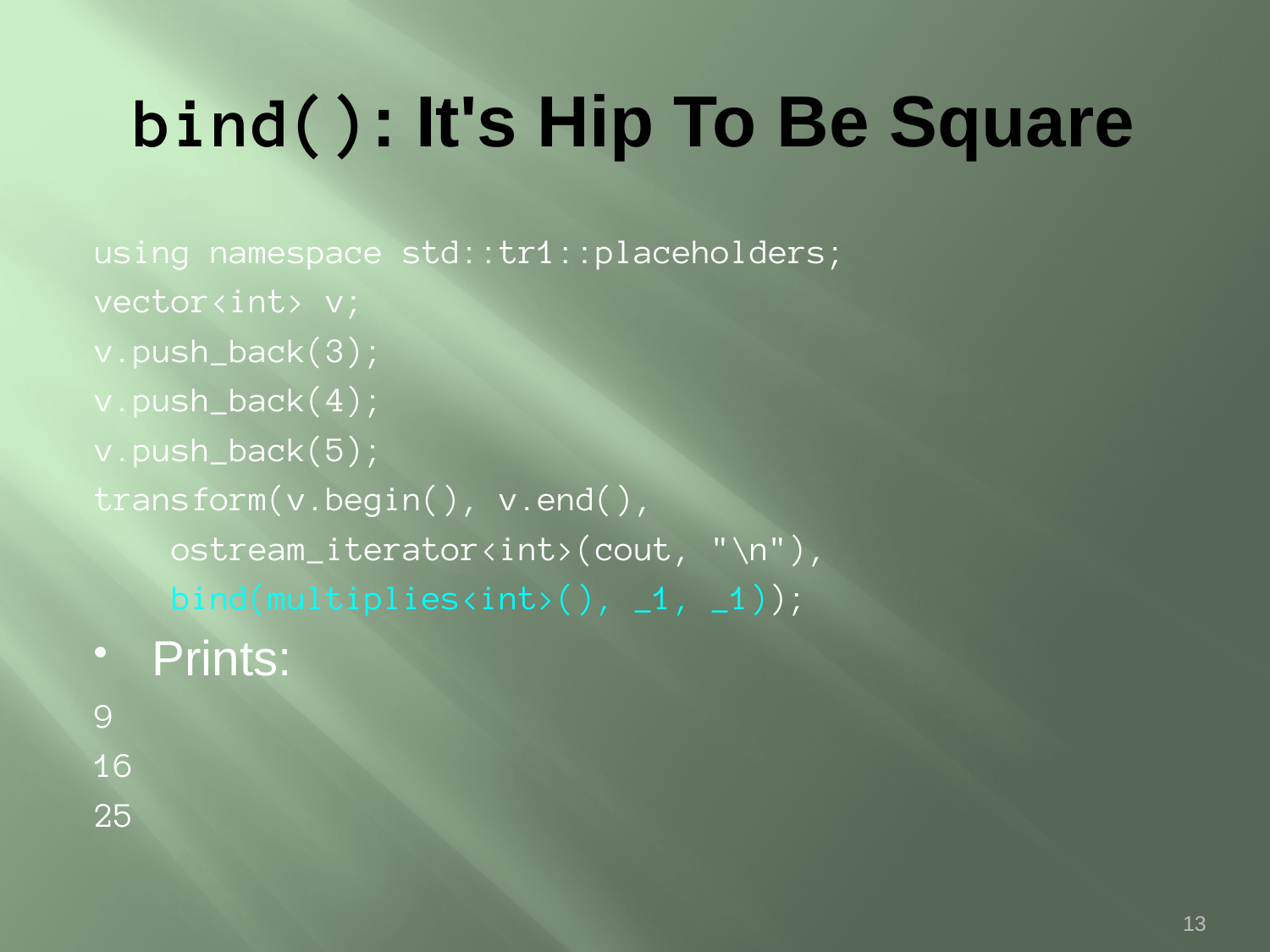

# bind(): It's Hip To Be Square
using namespace std::tr1::placeholders;
vector<int> v;
v.push_back(3);
v.push_back(4);
v.push_back(5);
transform(v.begin(), v.end(),
    ostream_iterator<int>(cout, "\n"),
    bind(multiplies<int>(), _1, _1));
Prints:
9
16
25
13